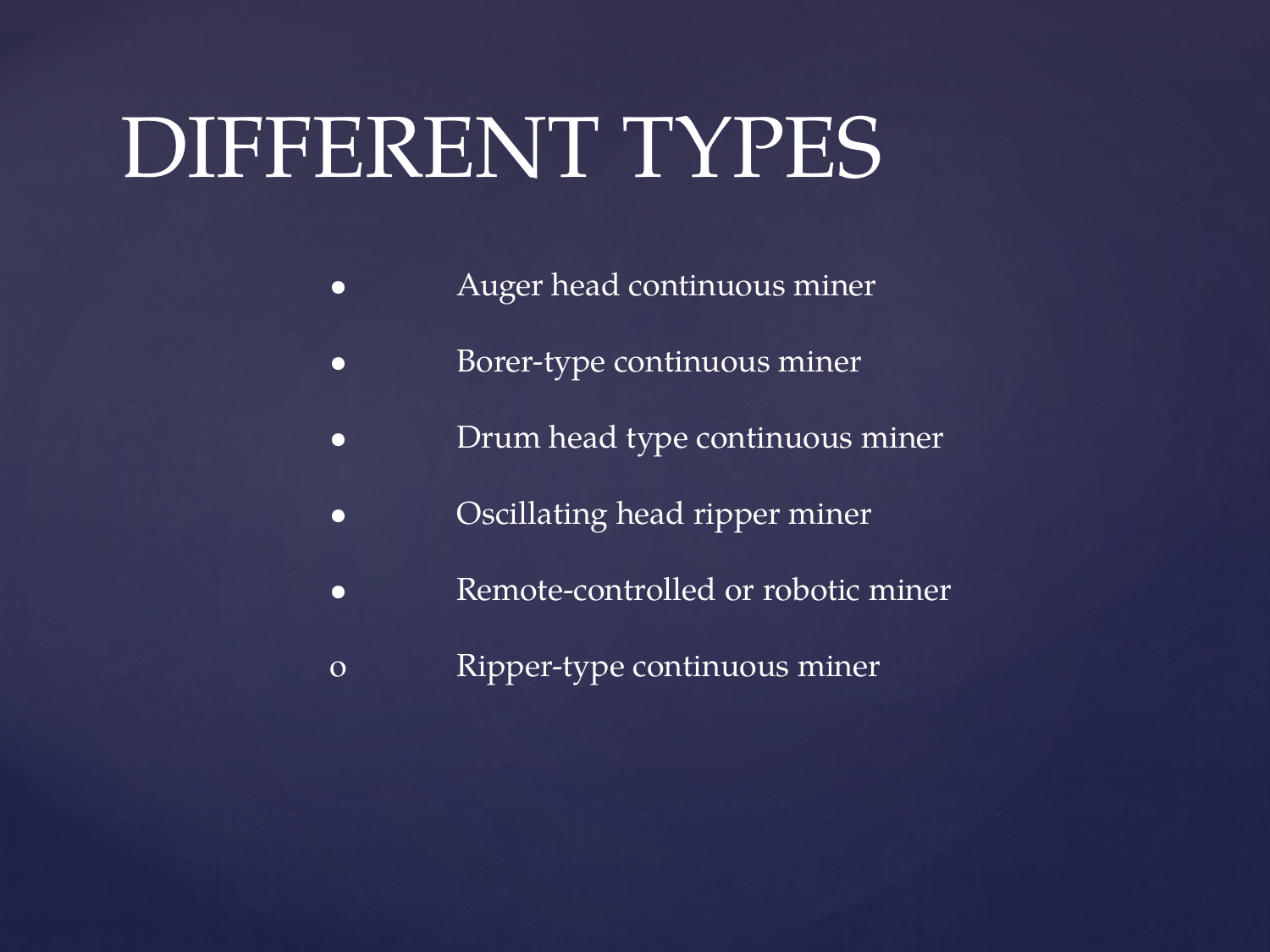

# DIFFERENT TYPES
•	Auger head continuous miner

•	Borer-type continuous miner

•	Drum head type continuous miner

•	Oscillating head ripper miner

•	Remote-controlled or robotic miner

o	Ripper-type continuous miner